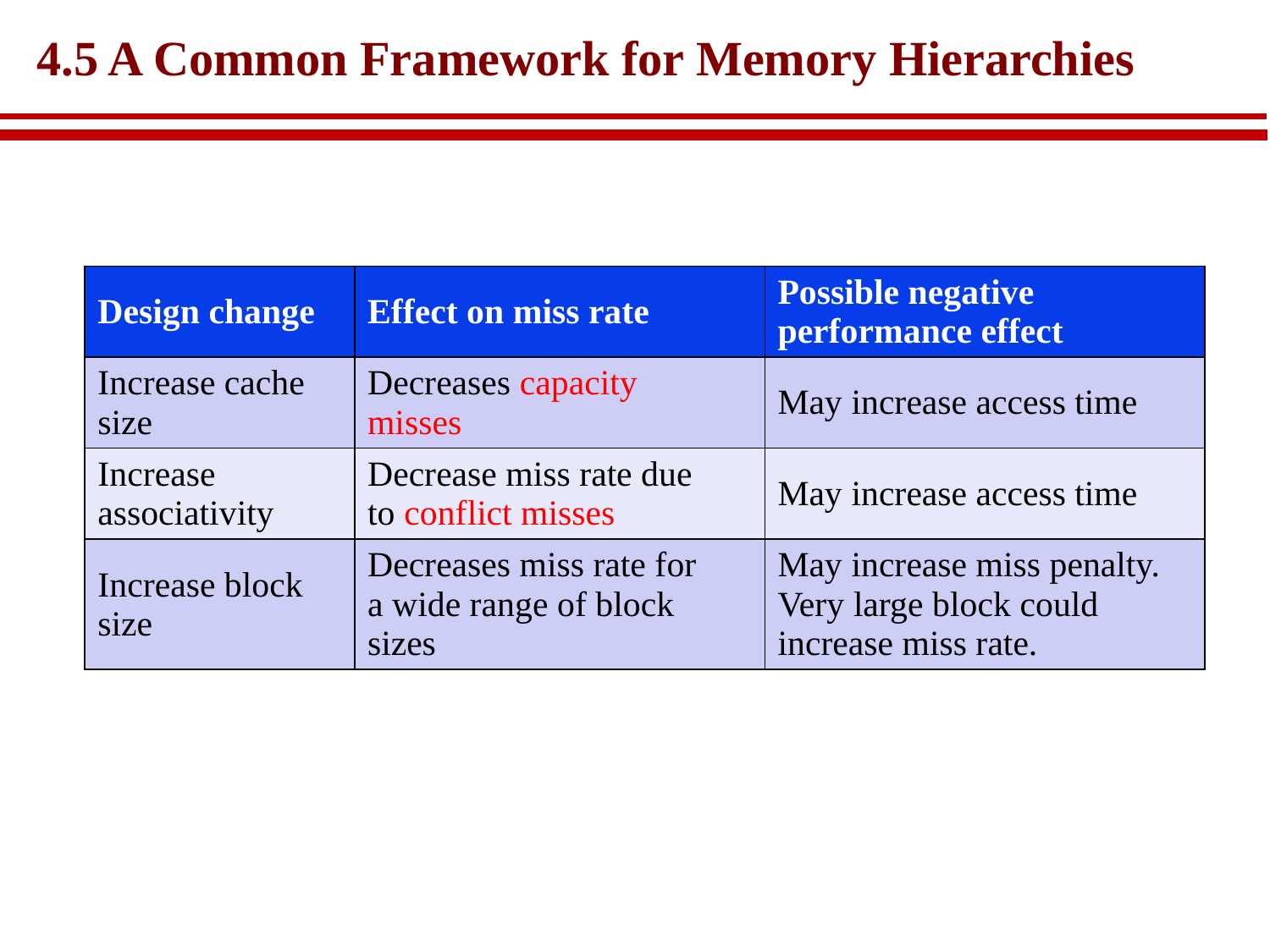

# 4.5 A Common Framework for Memory Hierarchies
| Design change | Effect on miss rate | Possible negative performance effect |
| --- | --- | --- |
| Increase cache size | Decreases capacity misses | May increase access time |
| Increase associativity | Decrease miss rate due to conflict misses | May increase access time |
| Increase block size | Decreases miss rate for a wide range of block sizes | May increase miss penalty. Very large block could increase miss rate. |